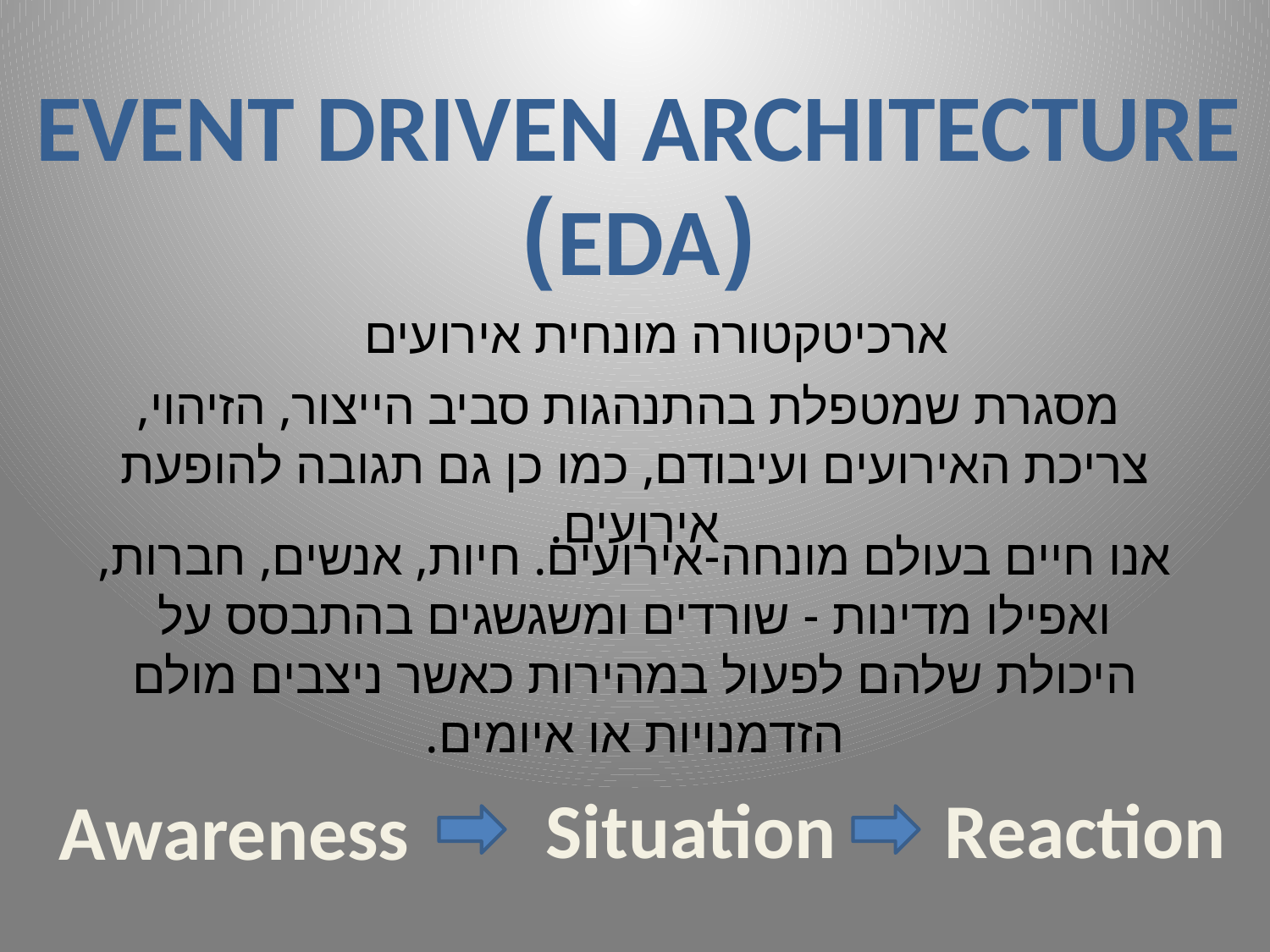

EVENT DRIVEN ARCHITECTURE
(EDA)
ארכיטקטורה מונחית אירועים
 מסגרת שמטפלת בהתנהגות סביב הייצור, הזיהוי, צריכת האירועים ועיבודם, כמו כן גם תגובה להופעת אירועים.

אנו חיים בעולם מונחה-אירועים. חיות, אנשים, חברות, ואפילו מדינות - שורדים ומשגשגים בהתבסס על היכולת שלהם לפעול במהירות כאשר ניצבים מולם הזדמנויות או איומים.
Situation
Reaction
Awareness